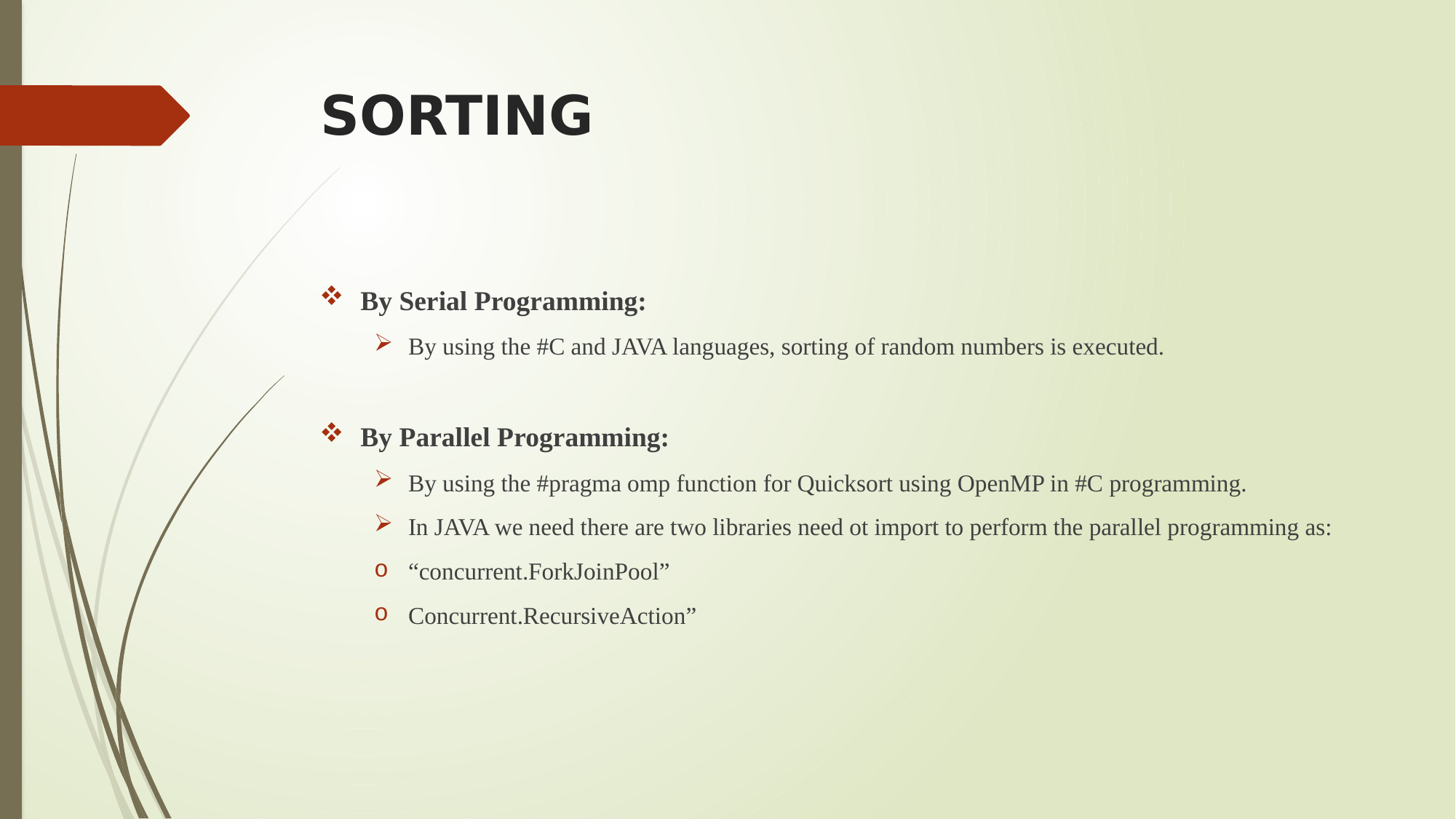

# SORTING
By Serial Programming:
By using the #C and JAVA languages, sorting of random numbers is executed.

By Parallel Programming:
By using the #pragma omp function for Quicksort using OpenMP in #C programming.
In JAVA we need there are two libraries need ot import to perform the parallel programming as:
“concurrent.ForkJoinPool”
Concurrent.RecursiveAction”